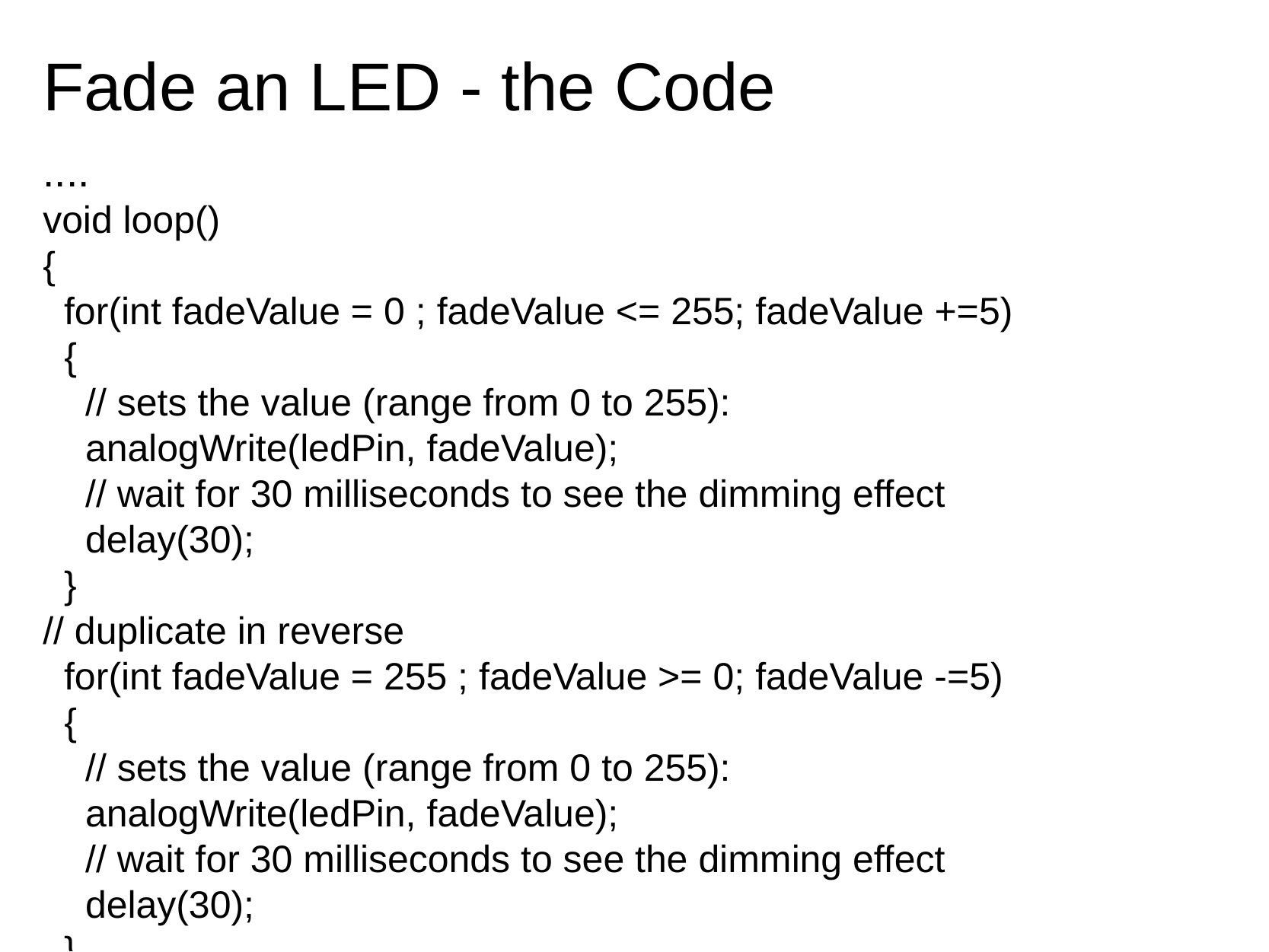

# Fade an LED - the Code
....
void loop()
{
  for(int fadeValue = 0 ; fadeValue <= 255; fadeValue +=5)
  {
    // sets the value (range from 0 to 255):
    analogWrite(ledPin, fadeValue);        
    // wait for 30 milliseconds to see the dimming effect   
    delay(30);                           
  }
// duplicate in reverse
  for(int fadeValue = 255 ; fadeValue >= 0; fadeValue -=5)
  {
    // sets the value (range from 0 to 255):
    analogWrite(ledPin, fadeValue);        
    // wait for 30 milliseconds to see the dimming effect   
    delay(30);                           
  }
}